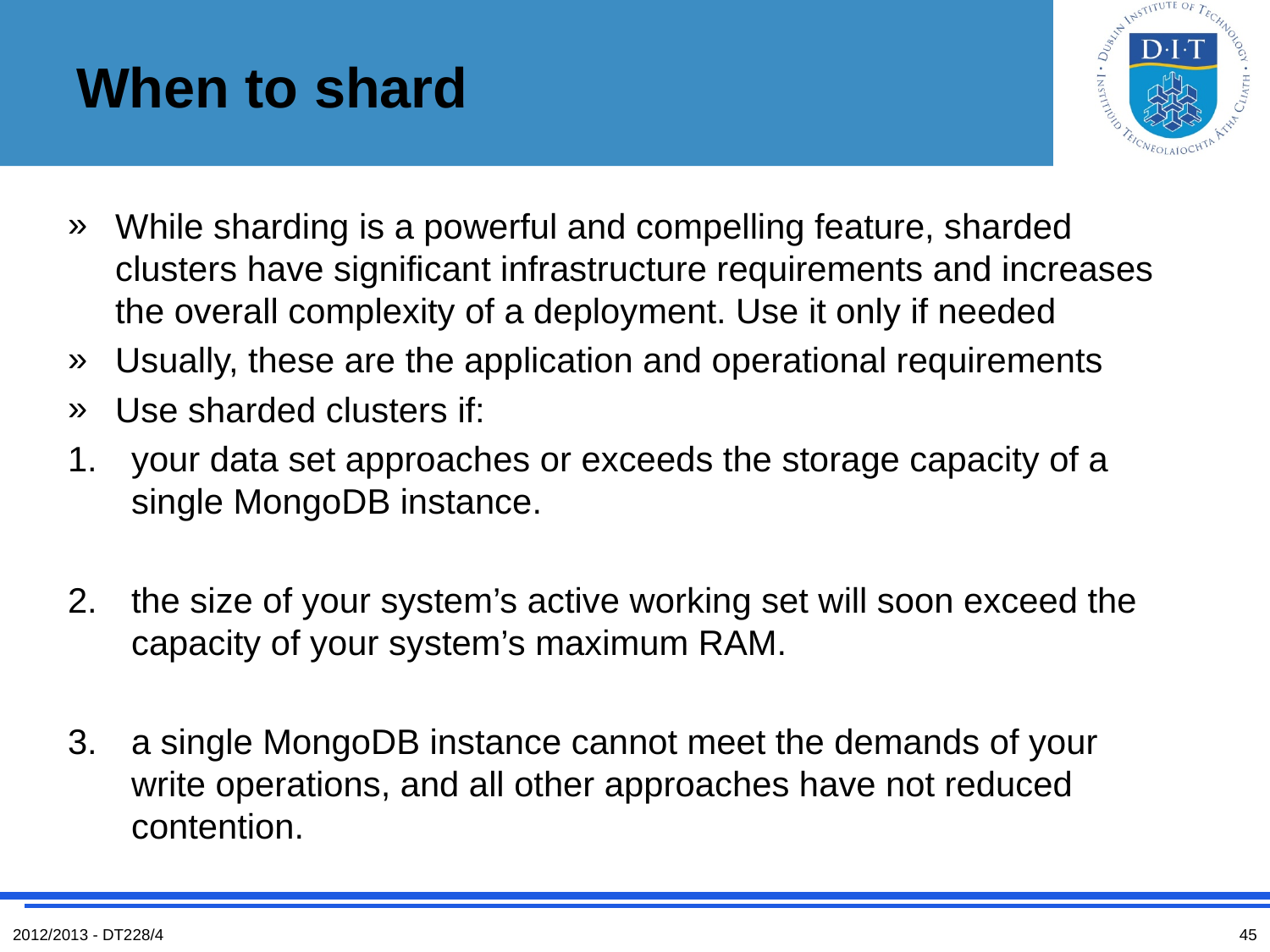

# When to shard
While sharding is a powerful and compelling feature, sharded clusters have significant infrastructure requirements and increases the overall complexity of a deployment. Use it only if needed
Usually, these are the application and operational requirements
Use sharded clusters if:
your data set approaches or exceeds the storage capacity of a single MongoDB instance.

the size of your system’s active working set will soon exceed the capacity of your system’s maximum RAM.

a single MongoDB instance cannot meet the demands of your write operations, and all other approaches have not reduced contention.
2012/2013 - DT228/4
45